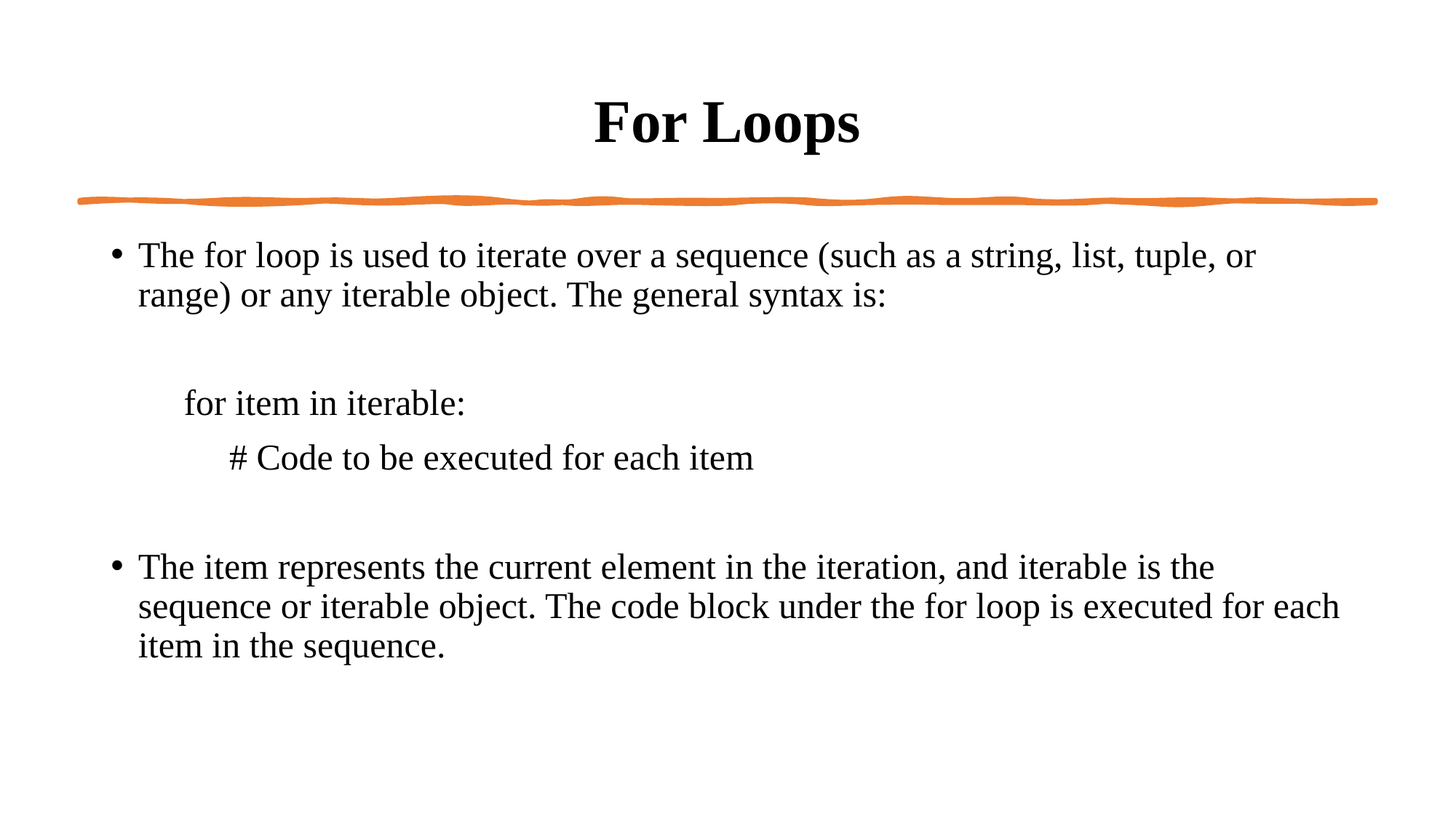

# For Loops

The for loop is used to iterate over a sequence (such as a string, list, tuple, or range) or any iterable object. The general syntax is:

        for item in iterable:
             # Code to be executed for each item

The item represents the current element in the iteration, and iterable is the sequence or iterable object. The code block under the for loop is executed for each item in the sequence.